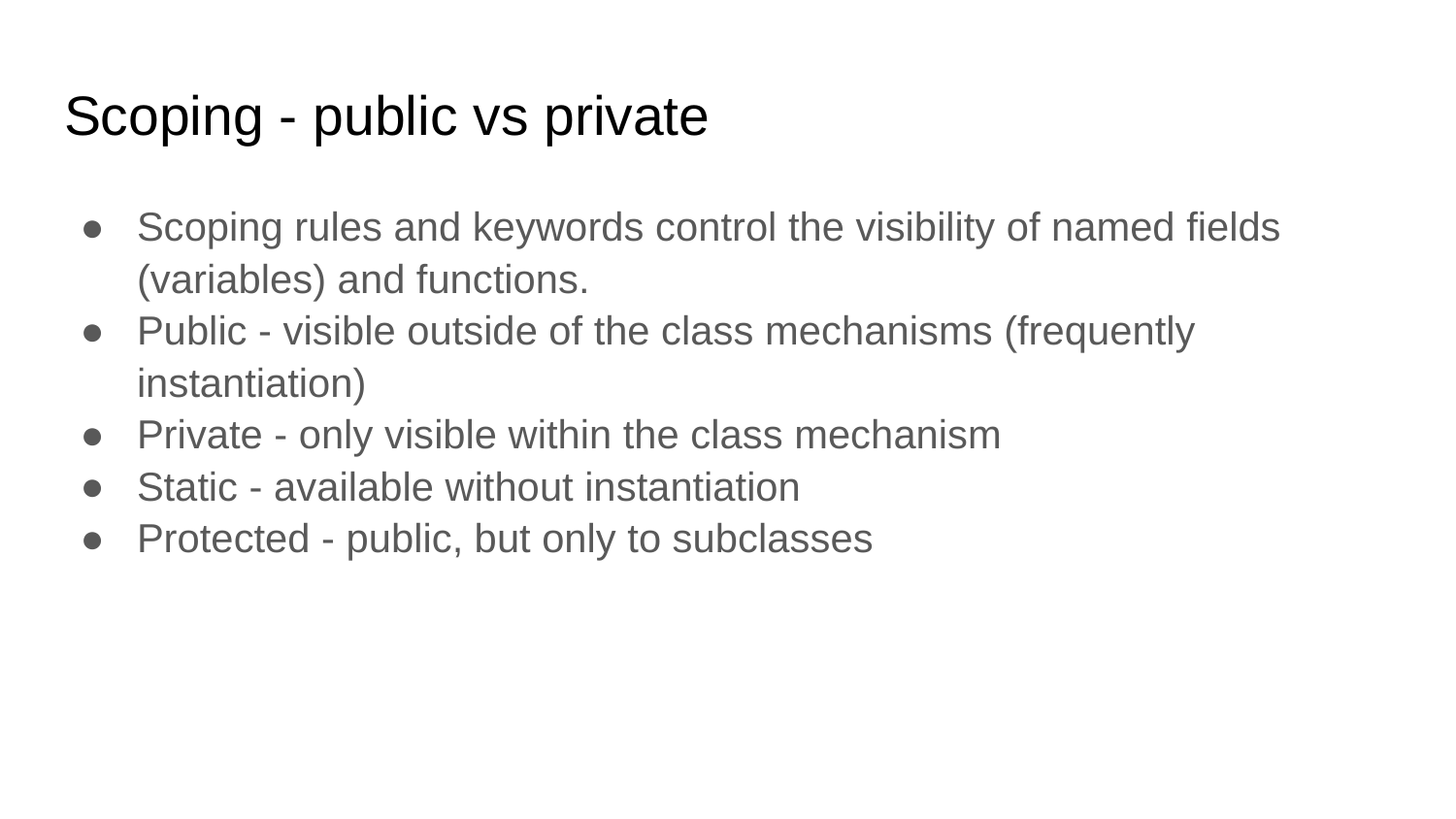

# Scoping - public vs private
Scoping rules and keywords control the visibility of named fields (variables) and functions.
Public - visible outside of the class mechanisms (frequently instantiation)
Private - only visible within the class mechanism
Static - available without instantiation
Protected - public, but only to subclasses